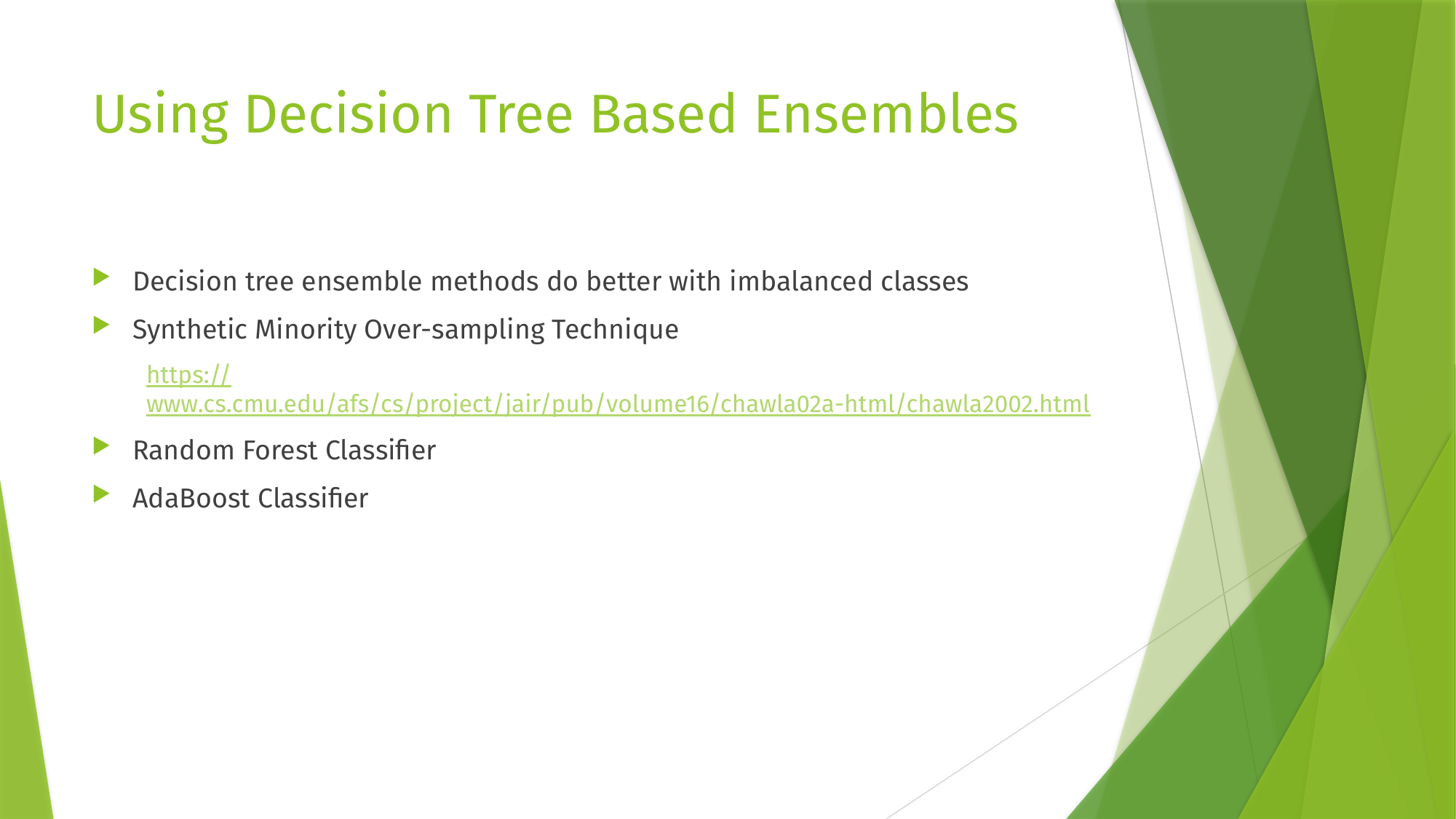

# Using Decision Tree Based Ensembles
Decision tree ensemble methods do better with imbalanced classes
Synthetic Minority Over-sampling Technique
https://www.cs.cmu.edu/afs/cs/project/jair/pub/volume16/chawla02a-html/chawla2002.html
Random Forest Classifier
AdaBoost Classifier